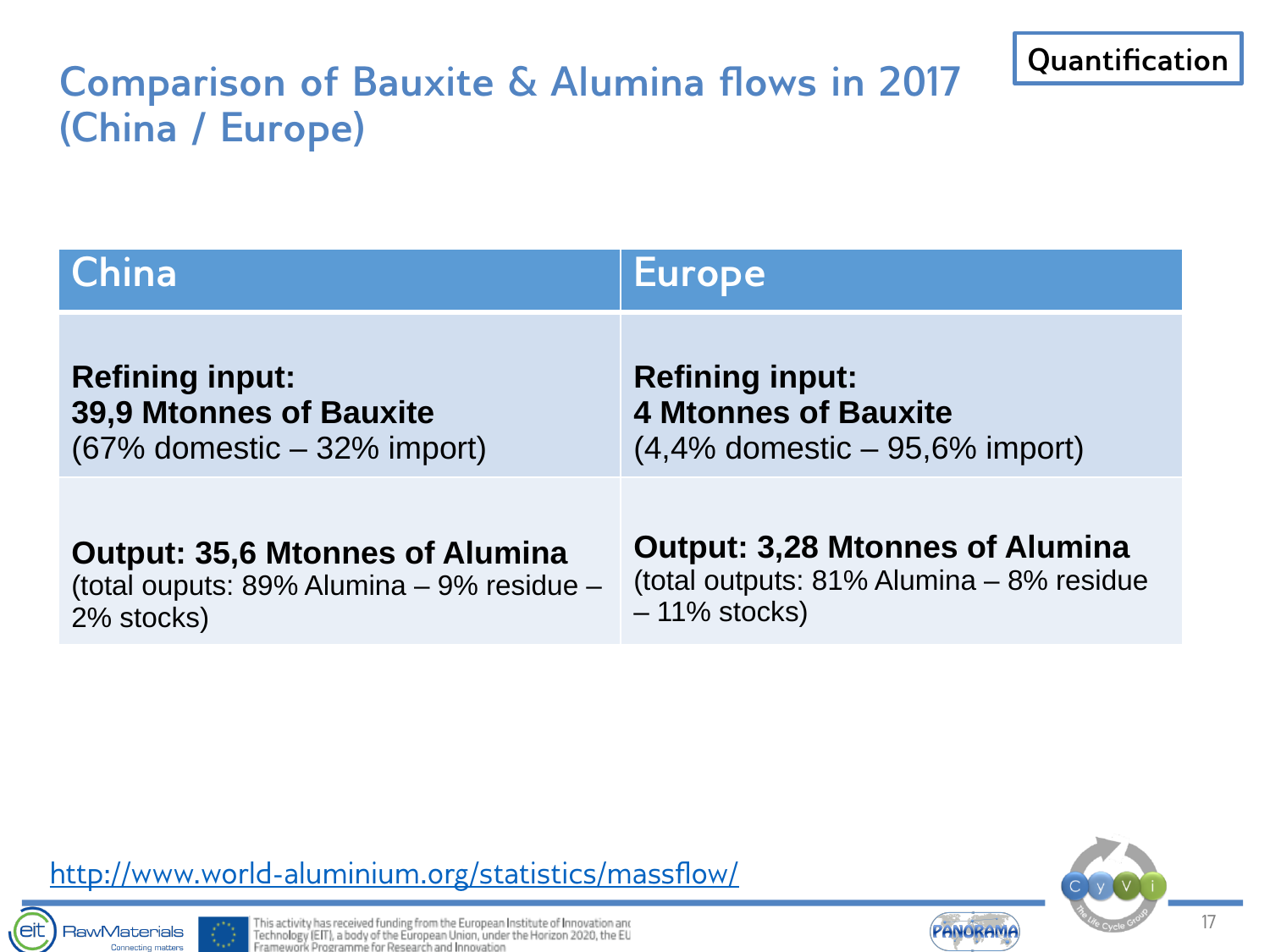

Quantification
# Comparison of Bauxite & Alumina flows in 2017 (China / Europe)
| China | Europe |
| --- | --- |
| Refining input: 39,9 Mtonnes of Bauxite (67% domestic – 32% import) | Refining input: 4 Mtonnes of Bauxite (4,4% domestic – 95,6% import) |
| Output: 35,6 Mtonnes of Alumina (total ouputs: 89% Alumina – 9% residue – 2% stocks) | Output: 3,28 Mtonnes of Alumina (total outputs: 81% Alumina – 8% residue – 11% stocks) |

http://www.world-aluminium.org/statistics/massflow/